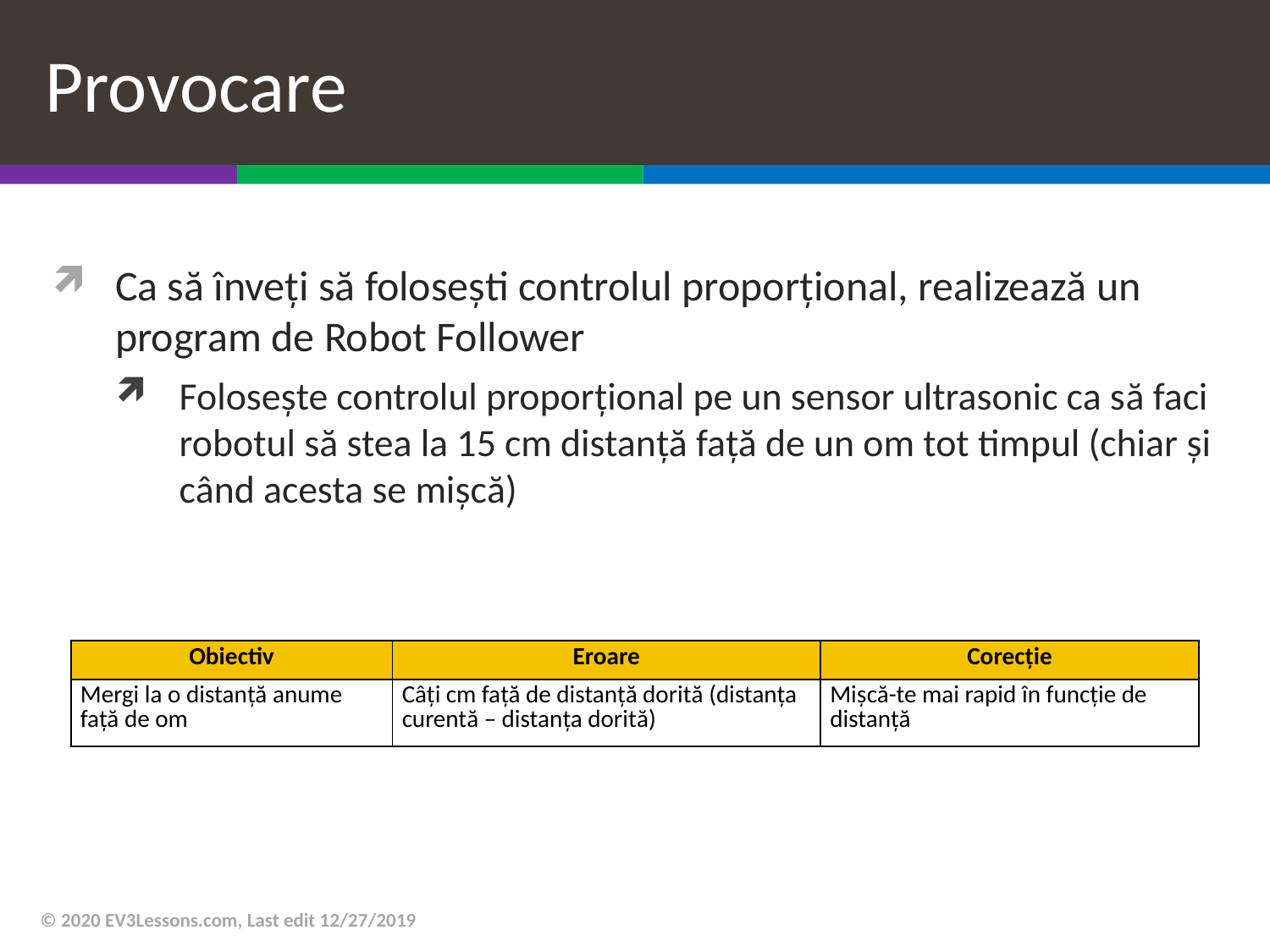

# Provocare
Ca să înveți să folosești controlul proporțional, realizează un program de Robot Follower
Folosește controlul proporțional pe un sensor ultrasonic ca să faci robotul să stea la 15 cm distanță față de un om tot timpul (chiar și când acesta se mișcă)
| Obiectiv | Eroare | Corecție |
| --- | --- | --- |
| Mergi la o distanță anume față de om | Câți cm față de distanță dorită (distanța curentă – distanța dorită) | Mișcă-te mai rapid în funcție de distanță |
© 2020 EV3Lessons.com, Last edit 12/27/2019